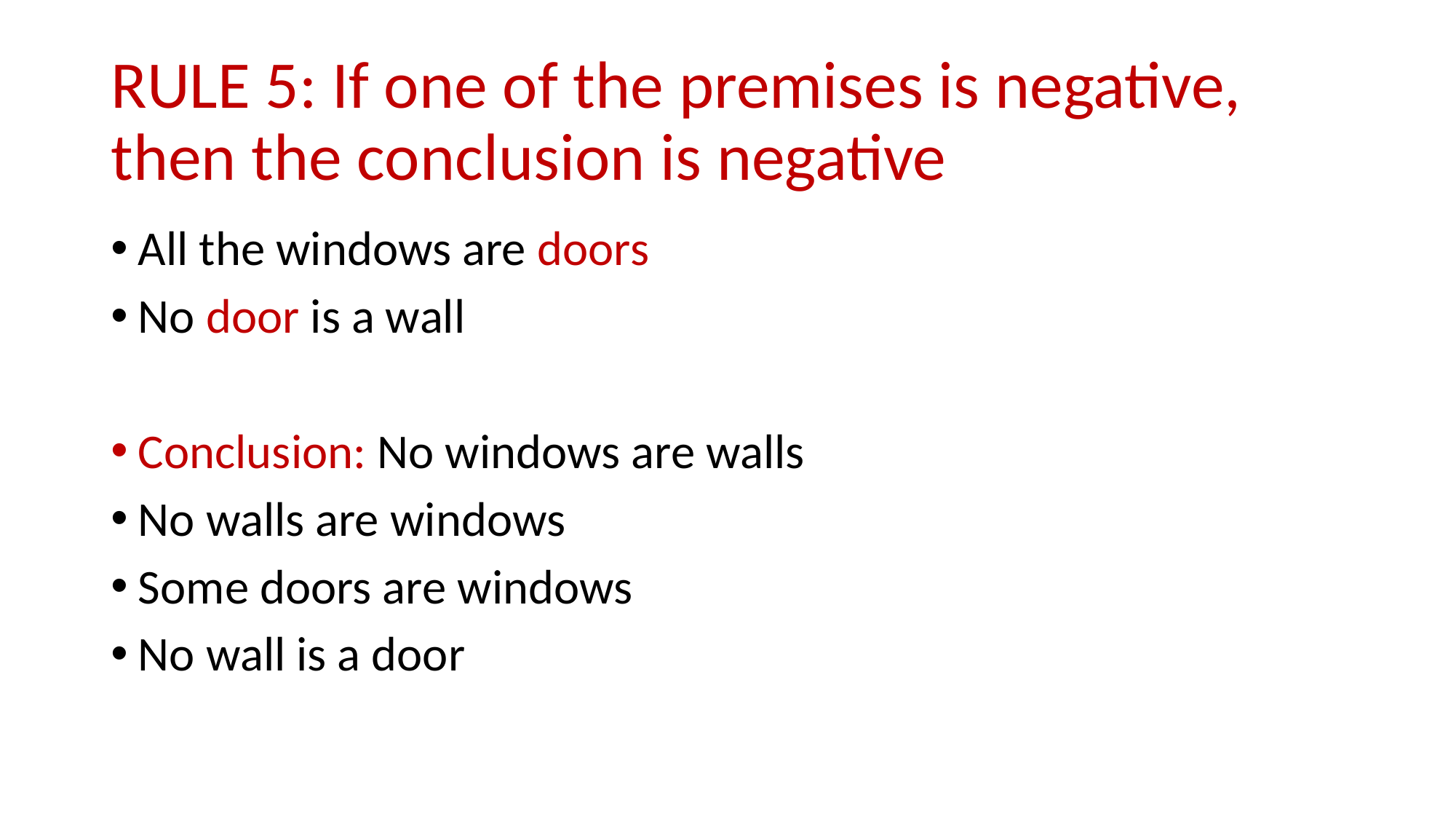

# RULE 5: If one of the premises is negative, then the conclusion is negative
All the windows are doors
No door is a wall

Conclusion: No windows are walls
No walls are windows
Some doors are windows
No wall is a door